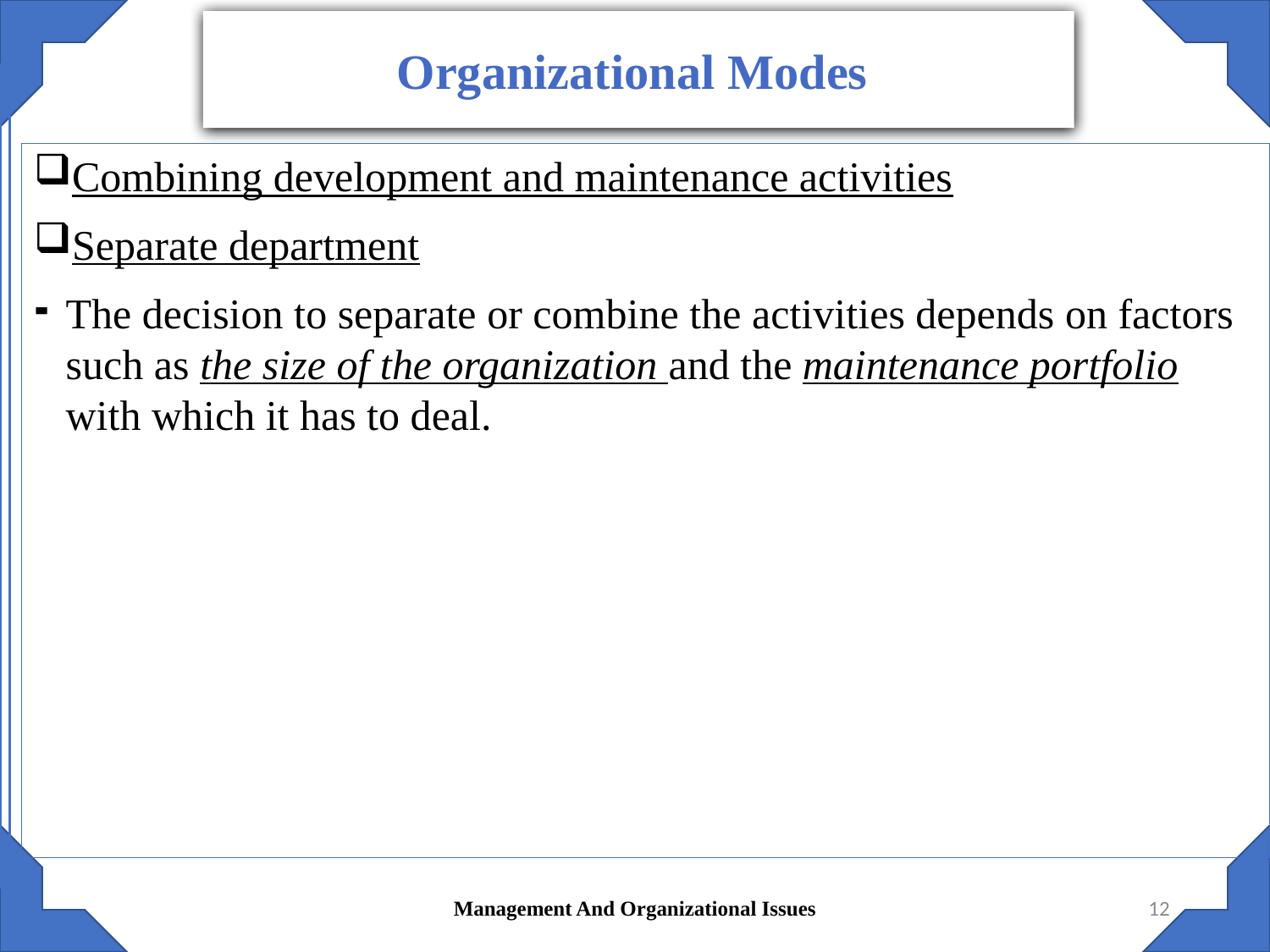

Organizational Modes
Combining development and maintenance activities
Separate department
The decision to separate or combine the activities depends on factors such as the size of the organization and the maintenance portfolio with which it has to deal.
Management And Organizational Issues
12